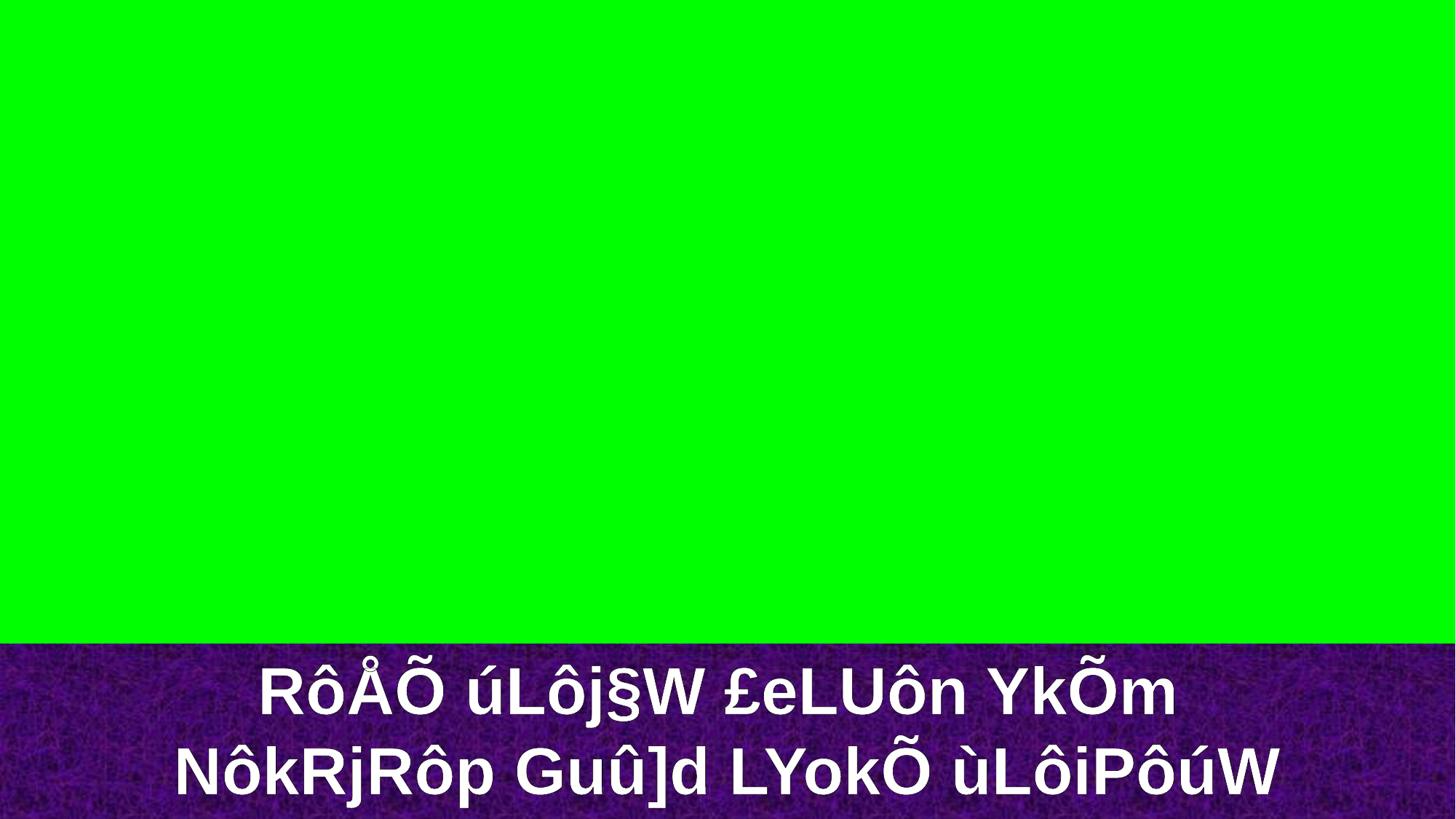

RôÅÕ úLôj§W £eLUôn YkÕm
NôkRjRôp Guû]d LYokÕ ùLôiPôúW